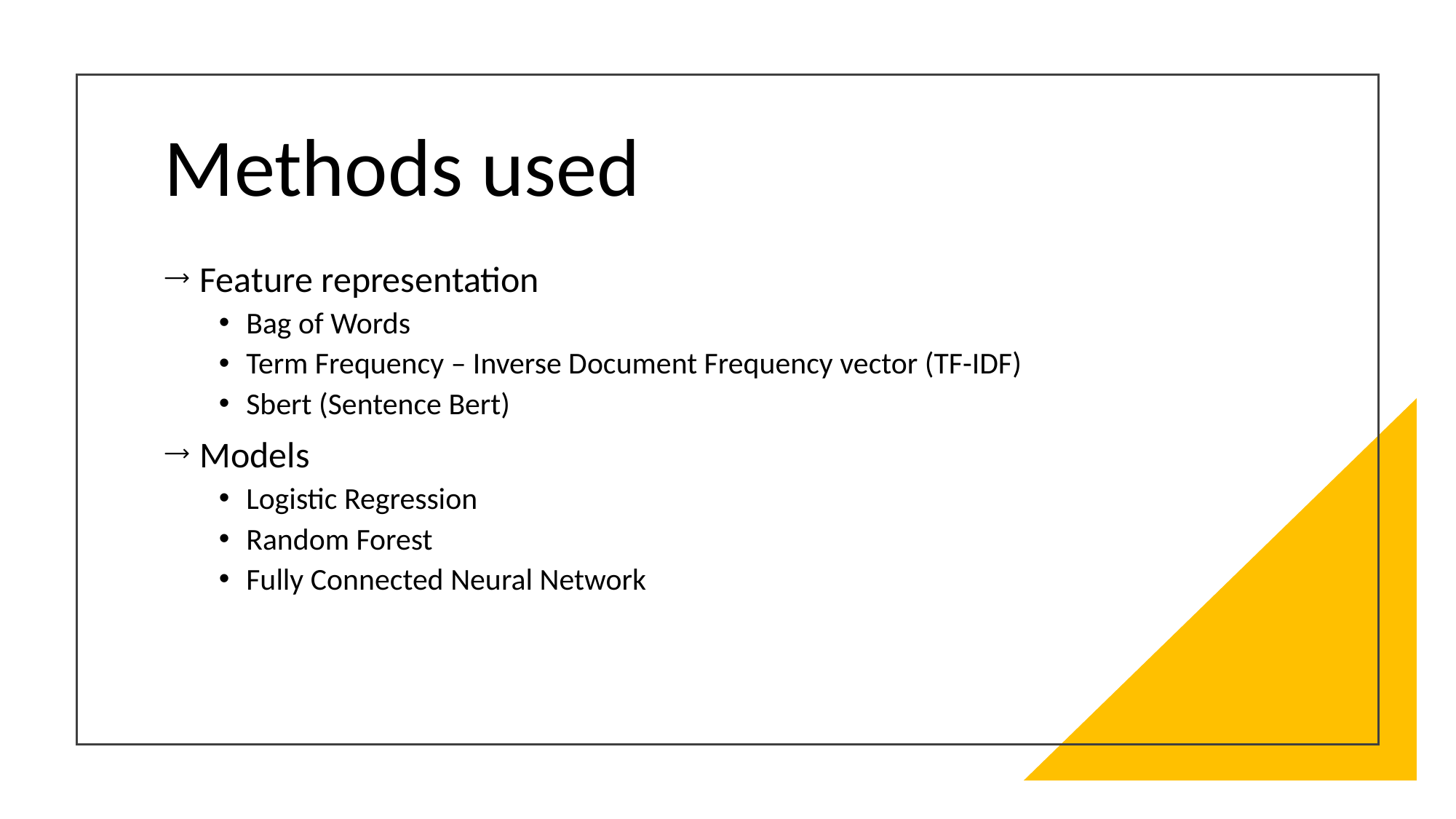

# Methods used
 Feature representation
Bag of Words
Term Frequency – Inverse Document Frequency vector (TF-IDF)
Sbert (Sentence Bert)
 Models
Logistic Regression
Random Forest
Fully Connected Neural Network